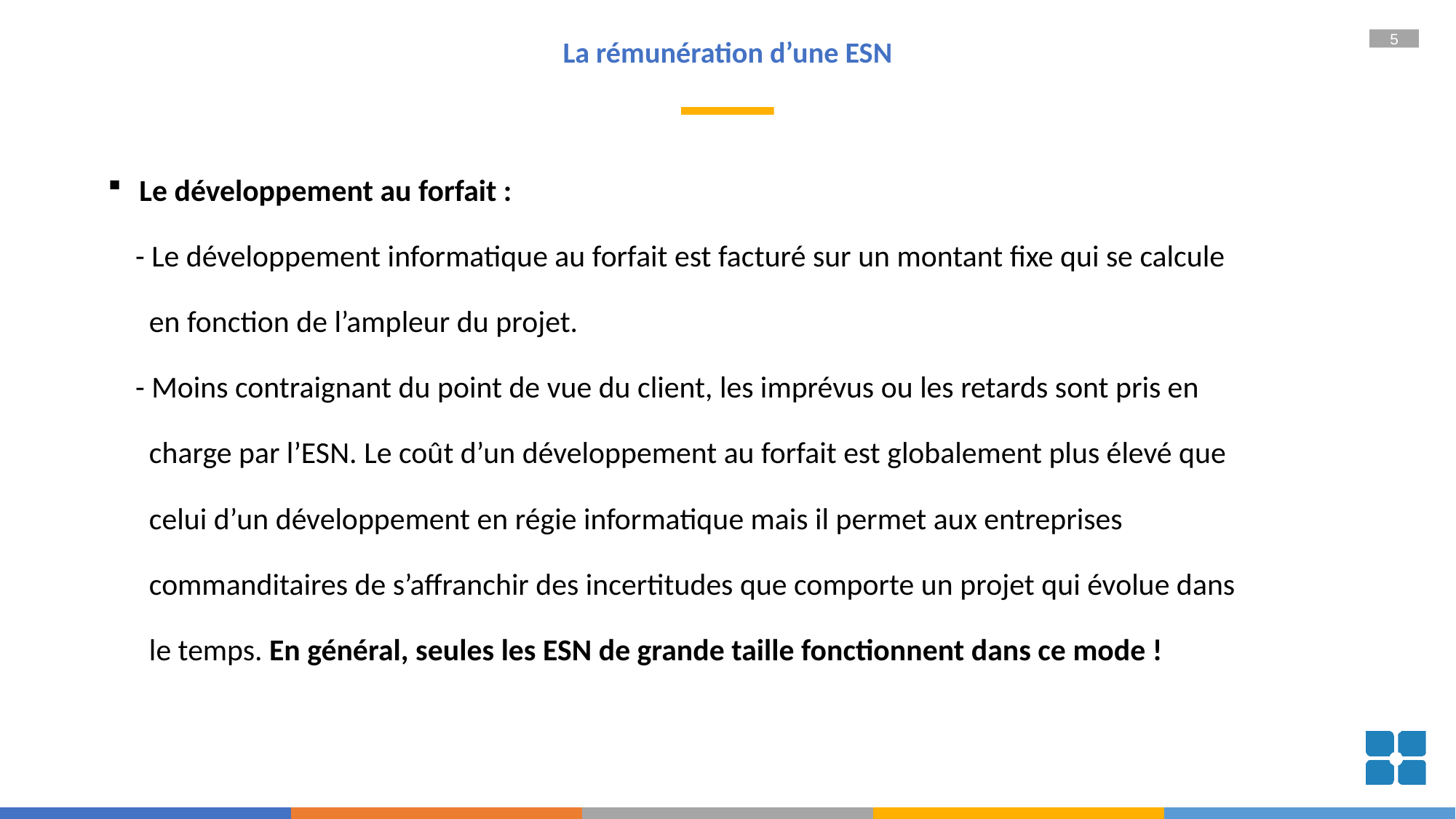

# La rémunération d’une ESN
Le développement au forfait :
    - Le développement informatique au forfait est facturé sur un montant fixe qui se calcule
      en fonction de l’ampleur du projet.
    - Moins contraignant du point de vue du client, les imprévus ou les retards sont pris en
      charge par l’ESN. Le coût d’un développement au forfait est globalement plus élevé que
      celui d’un développement en régie informatique mais il permet aux entreprises
      commanditaires de s’affranchir des incertitudes que comporte un projet qui évolue dans
      le temps. En général, seules les ESN de grande taille fonctionnent dans ce mode !